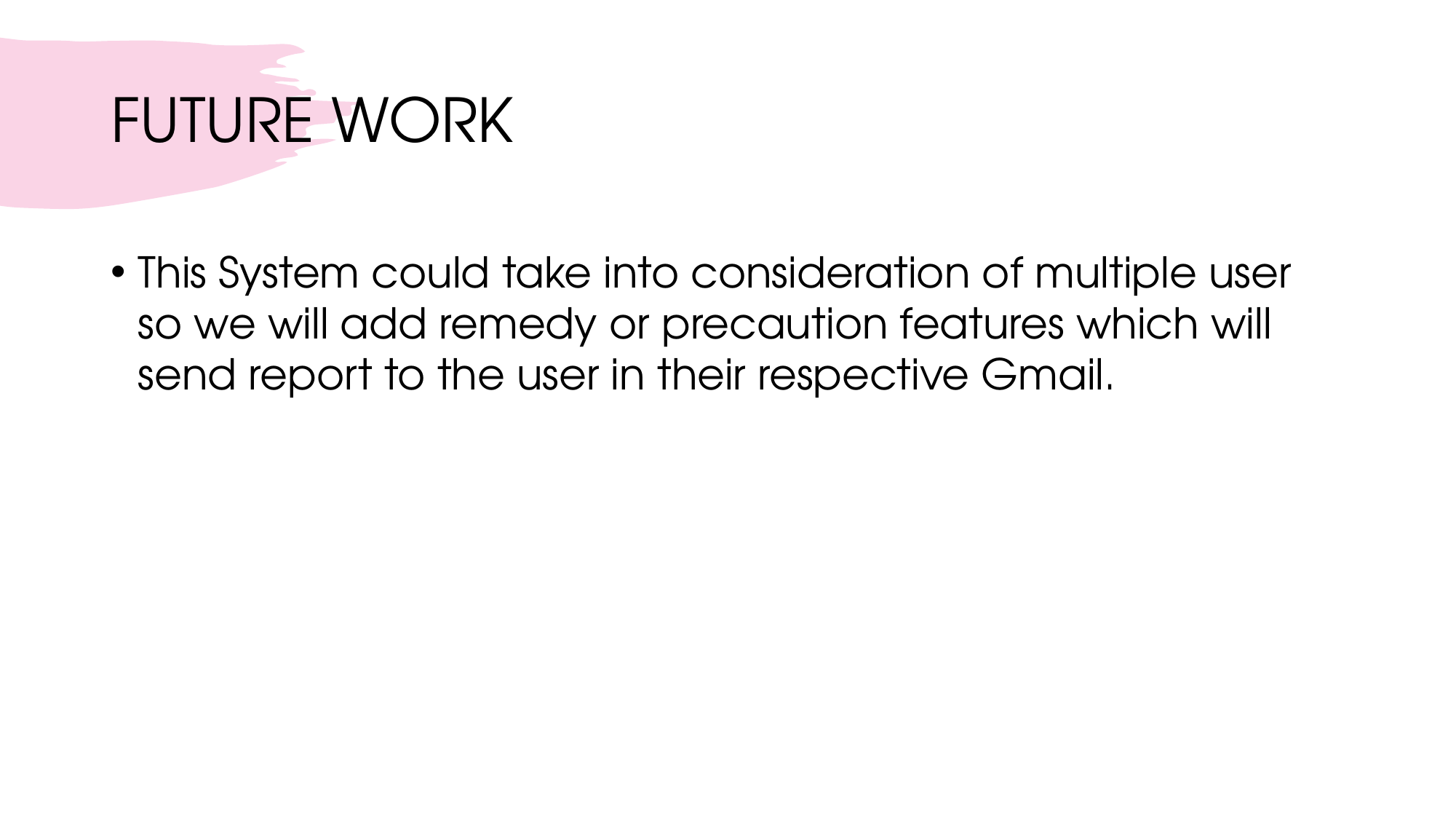

# FUTURE WORK
This System could take into consideration of multiple user so we will add remedy or precaution features which will send report to the user in their respective Gmail.